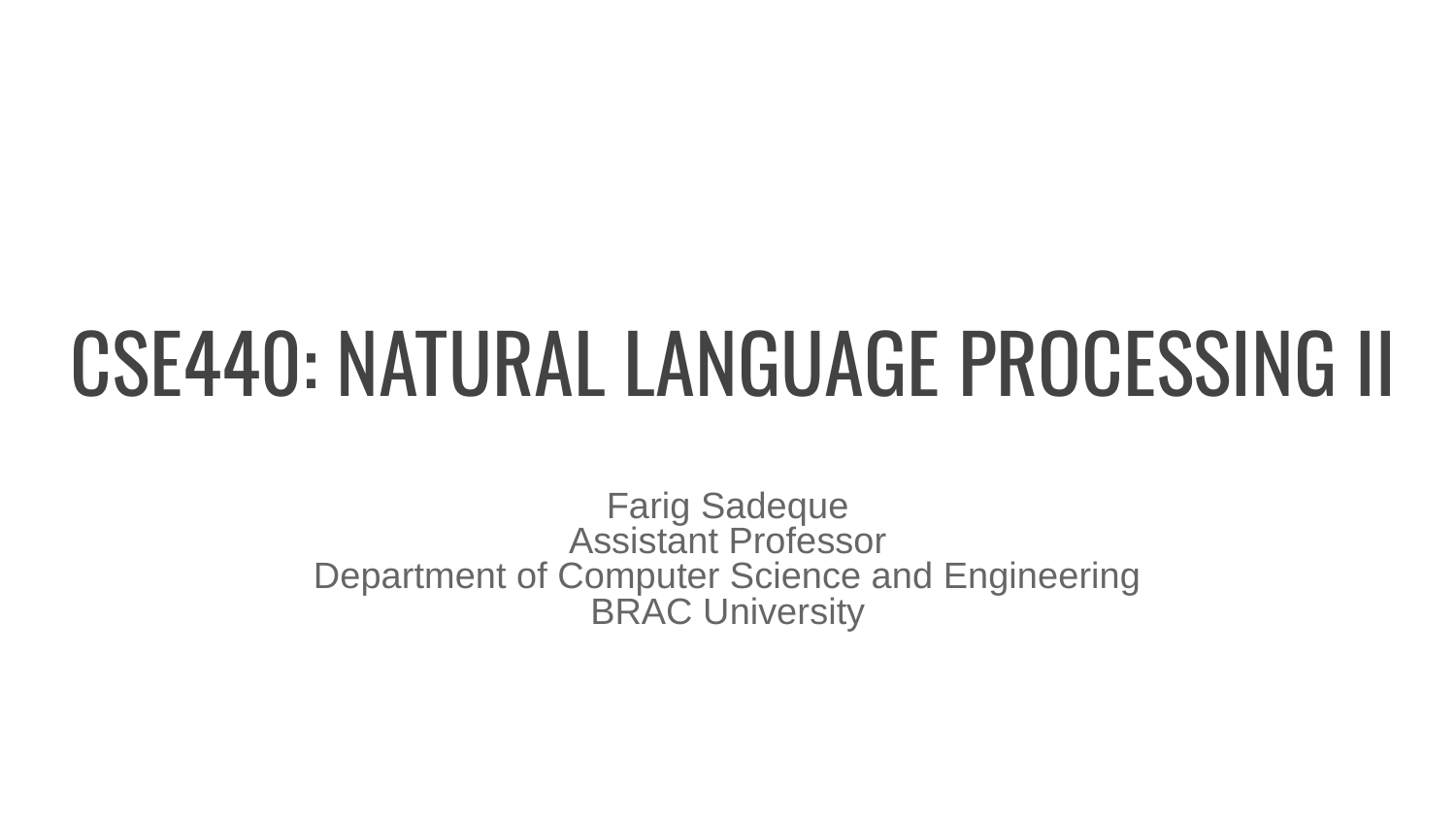

CSE440: NATURAL LANGUAGE PROCESSING II
Farig Sadeque
Assistant Professor
Department of Computer Science and Engineering
BRAC University